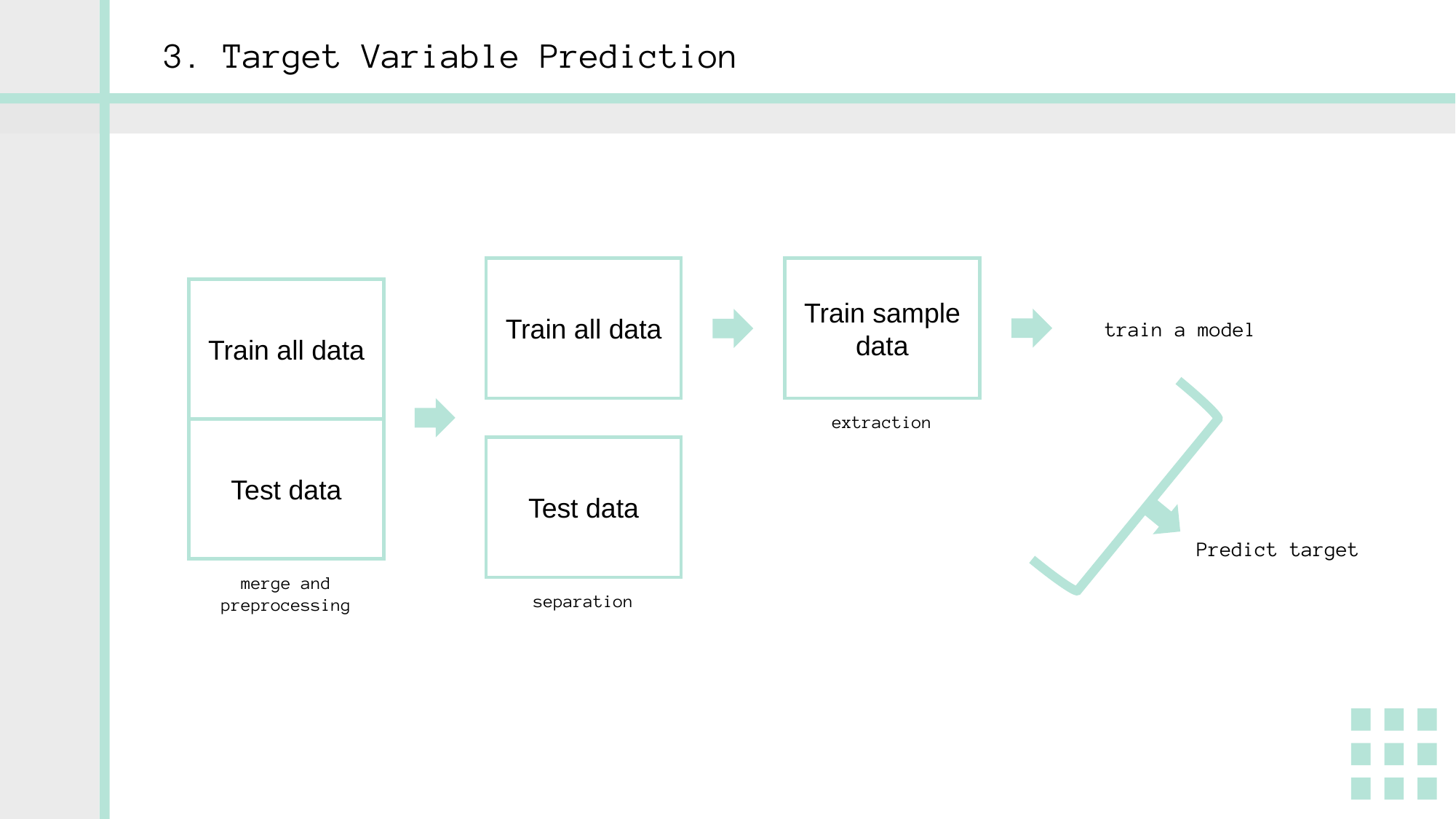

3. Target Variable Prediction

Train sample data
Train all data
Train all data

train a model

extraction
Test data
merge and preprocessing
Test data
separation
Predict target